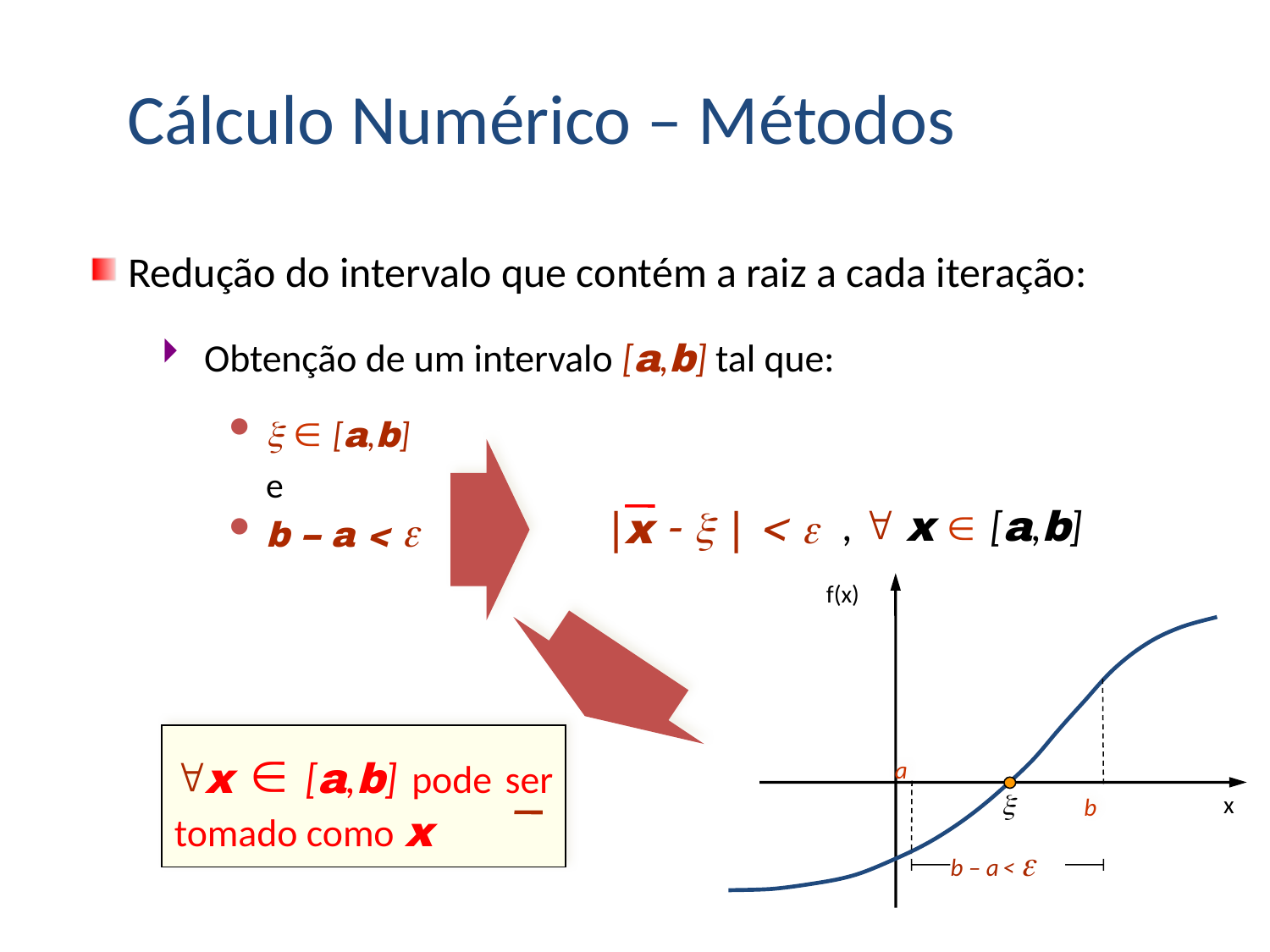

Cálculo Numérico – Métodos
Redução do intervalo que contém a raiz a cada iteração:

Obtenção de um intervalo [a,b] tal que:

ξ ∈ [a,b]
	e
b – a < ε

, ∀ x ∈ [a,b]
|x - ξ | < ε

f(x)

a

ξ
x
b
b – a < ε

∀x ∈ [a,b] pode ser tomado como x